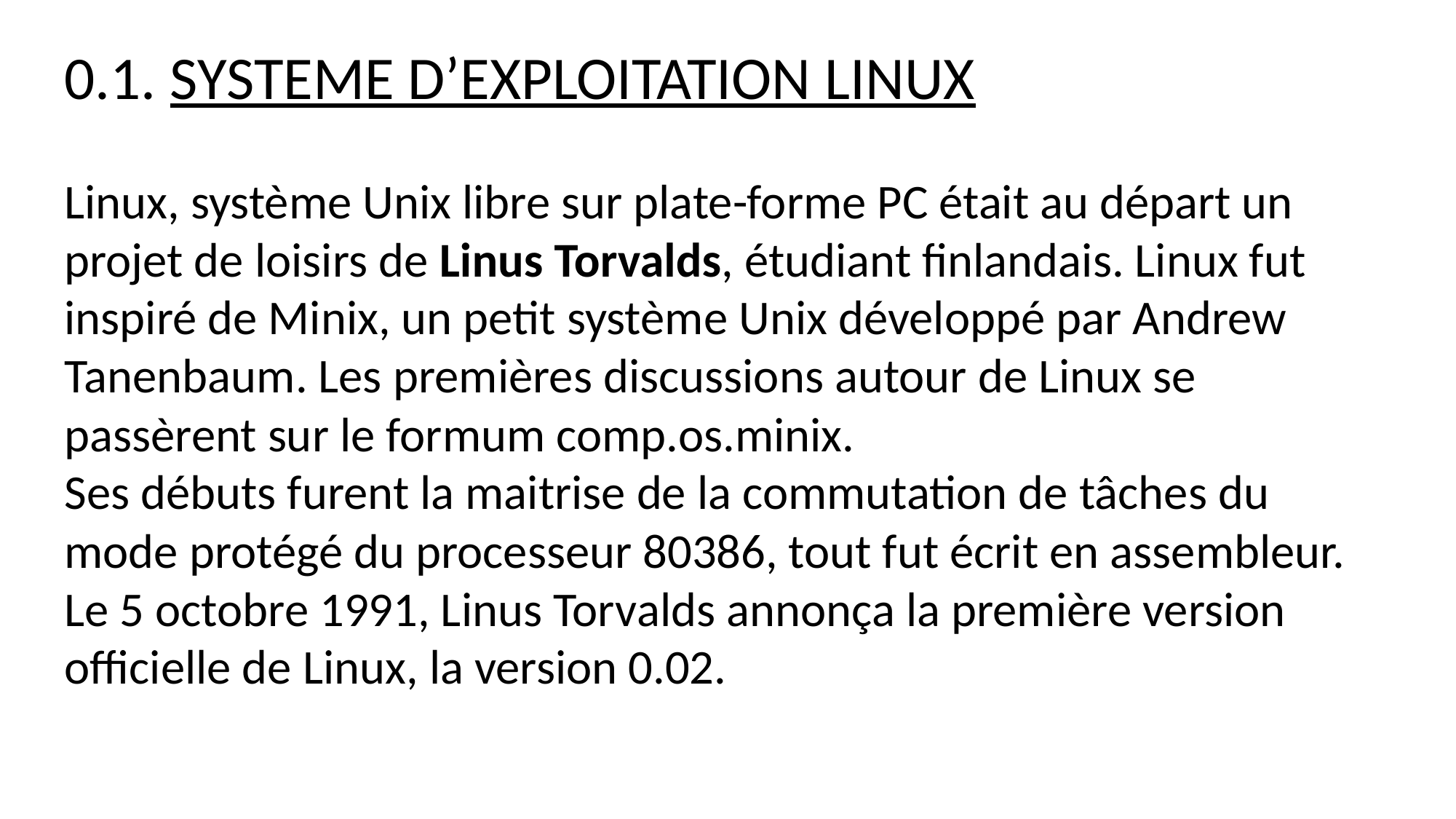

0.1. SYSTEME D’EXPLOITATION LINUX

Linux, système Unix libre sur plate-forme PC était au départ un projet de loisirs de Linus Torvalds, étudiant finlandais. Linux fut inspiré de Minix, un petit système Unix développé par Andrew Tanenbaum. Les premières discussions autour de Linux se passèrent sur le formum comp.os.minix.
Ses débuts furent la maitrise de la commutation de tâches du mode protégé du processeur 80386, tout fut écrit en assembleur.
Le 5 octobre 1991, Linus Torvalds annonça la première version officielle de Linux, la version 0.02.